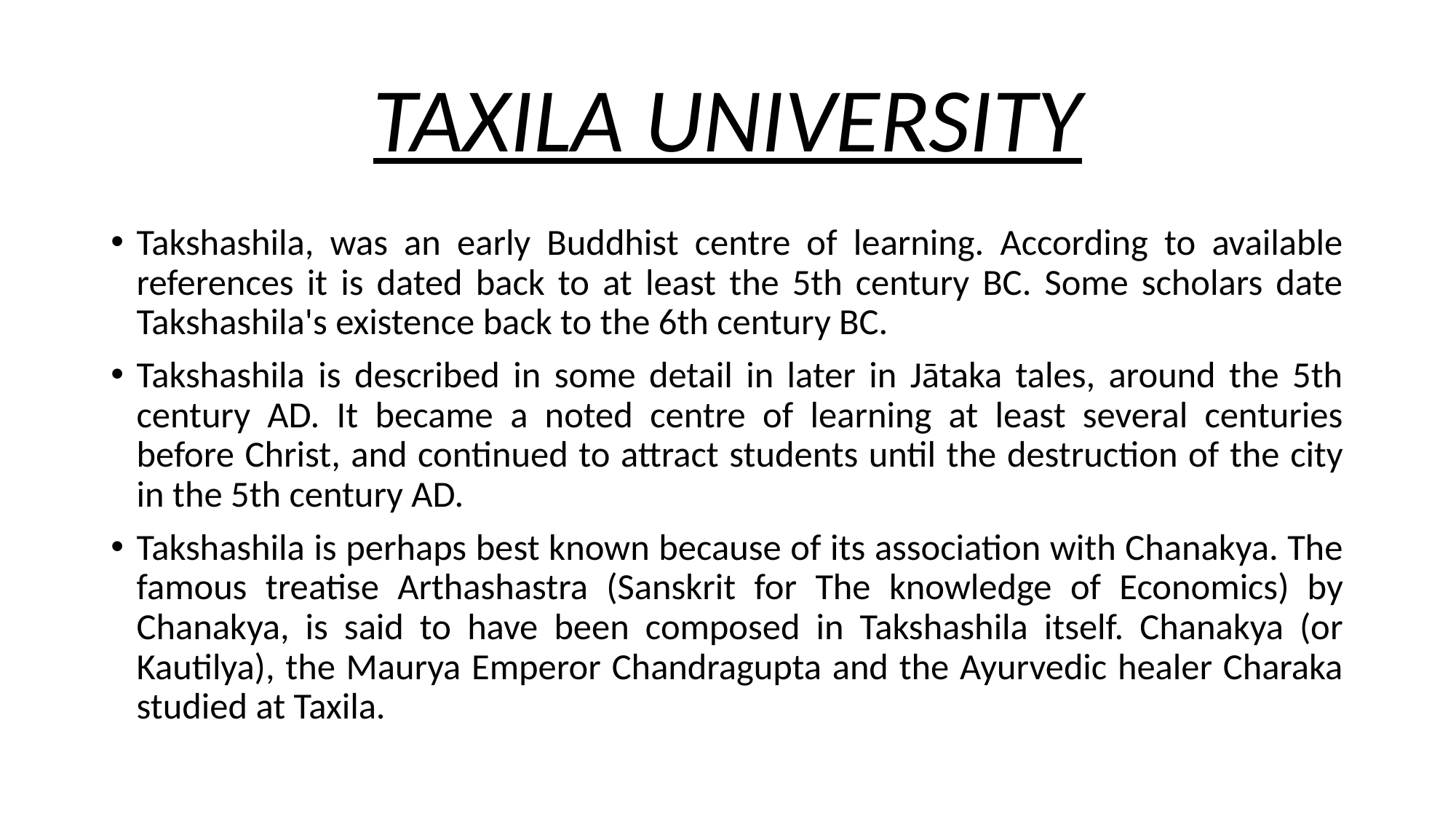

# TAXILA UNIVERSITY
Takshashila, was an early Buddhist centre of learning. According to available references it is dated back to at least the 5th century BC. Some scholars date Takshashila's existence back to the 6th century BC.
Takshashila is described in some detail in later in Jātaka tales, around the 5th century AD. It became a noted centre of learning at least several centuries before Christ, and continued to attract students until the destruction of the city in the 5th century AD.
Takshashila is perhaps best known because of its association with Chanakya. The famous treatise Arthashastra (Sanskrit for The knowledge of Economics) by Chanakya, is said to have been composed in Takshashila itself. Chanakya (or Kautilya), the Maurya Emperor Chandragupta and the Ayurvedic healer Charaka studied at Taxila.